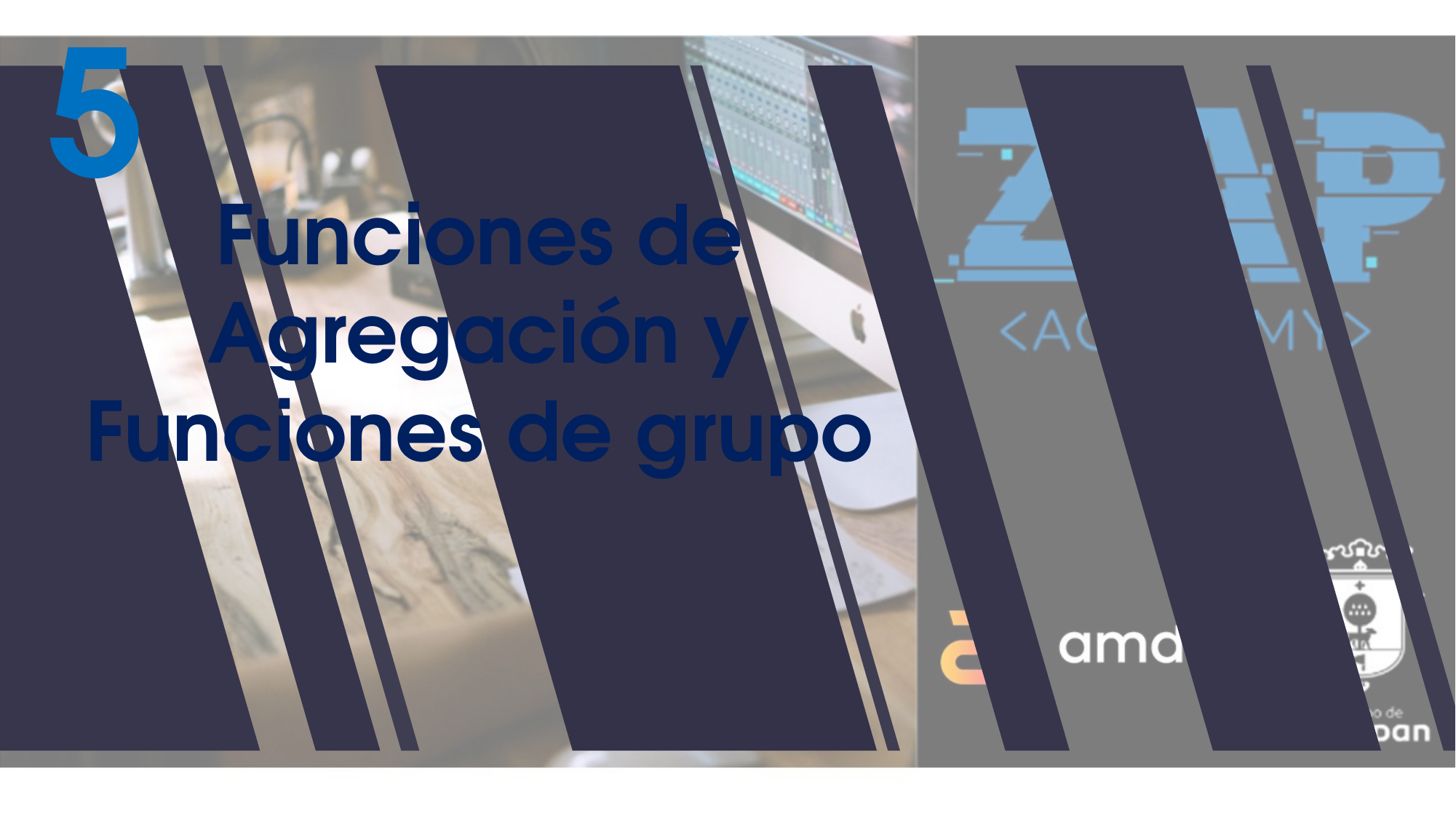

# 5
Funciones de Agregación y Funciones de grupo